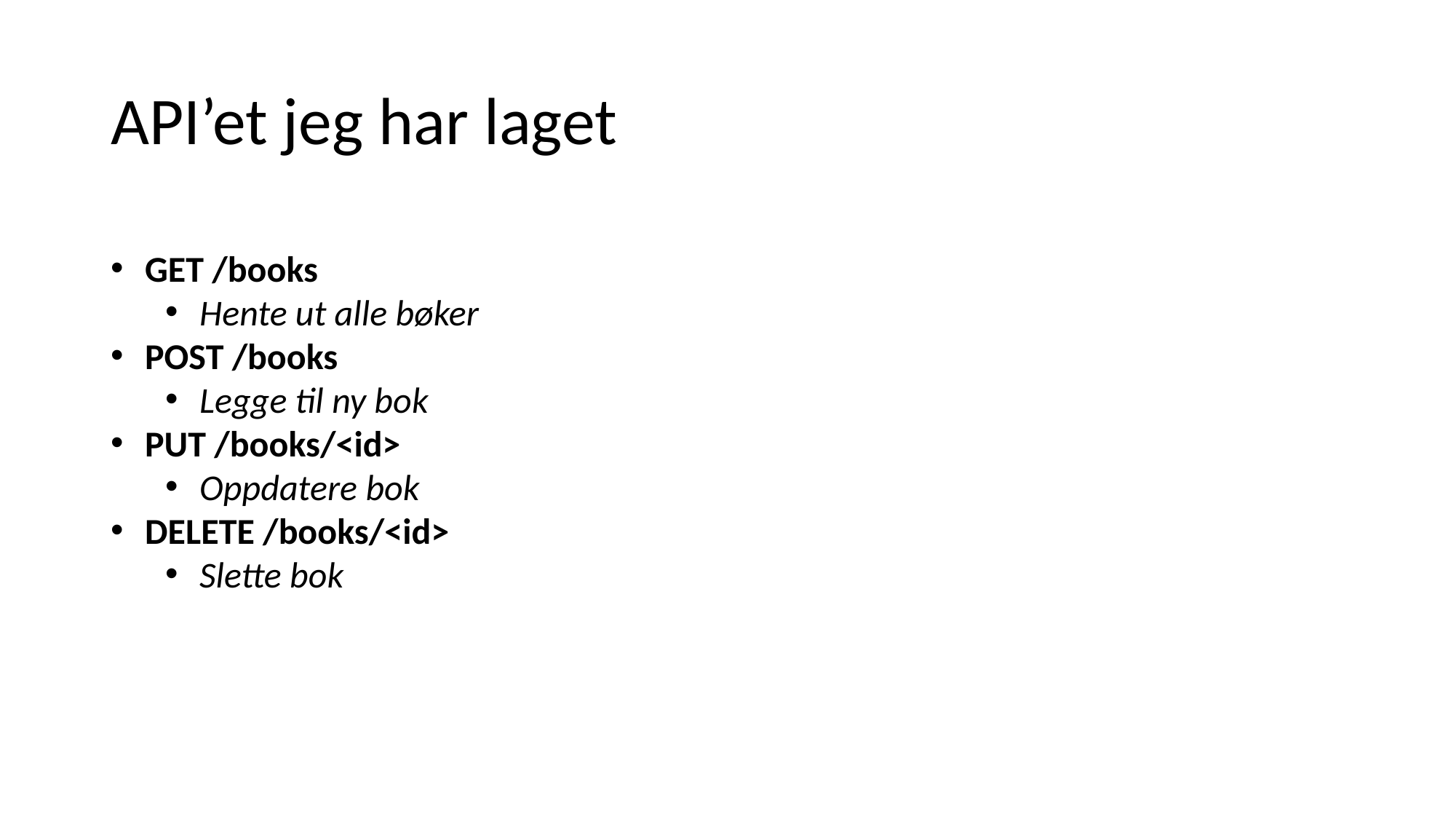

# API’et jeg har laget
GET /books
Hente ut alle bøker
POST /books
Legge til ny bok
PUT /books/<id>
Oppdatere bok
DELETE /books/<id>
Slette bok